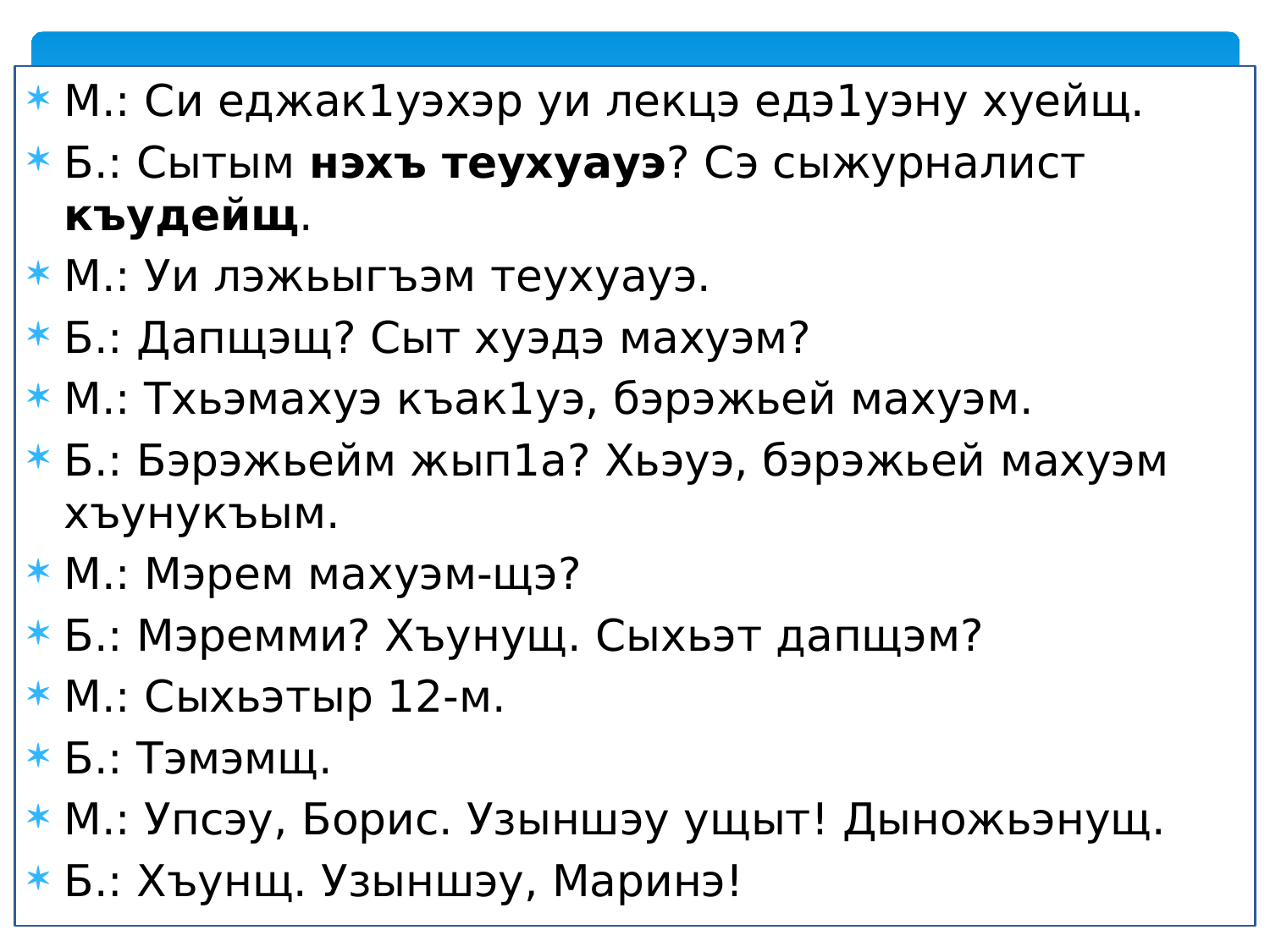

М.: Си еджак1уэхэр уи лекцэ едэ1уэну хуейщ.
Б.: Сытым нэхъ теухуауэ? Сэ сыжурналист къудейщ.
М.: Уи лэжьыгъэм теухуауэ.
Б.: Дапщэщ? Сыт хуэдэ махуэм?
М.: Тхьэмахуэ къак1уэ, бэрэжьей махуэм.
Б.: Бэрэжьейм жып1а? Хьэуэ, бэрэжьей махуэм хъунукъым.
М.: Мэрем махуэм-щэ?
Б.: Мэремми? Хъунущ. Сыхьэт дапщэм?
М.: Сыхьэтыр 12-м.
Б.: Тэмэмщ.
М.: Упсэу, Борис. Узыншэу ущыт! Дыножьэнущ.
Б.: Хъунщ. Узыншэу, Маринэ!